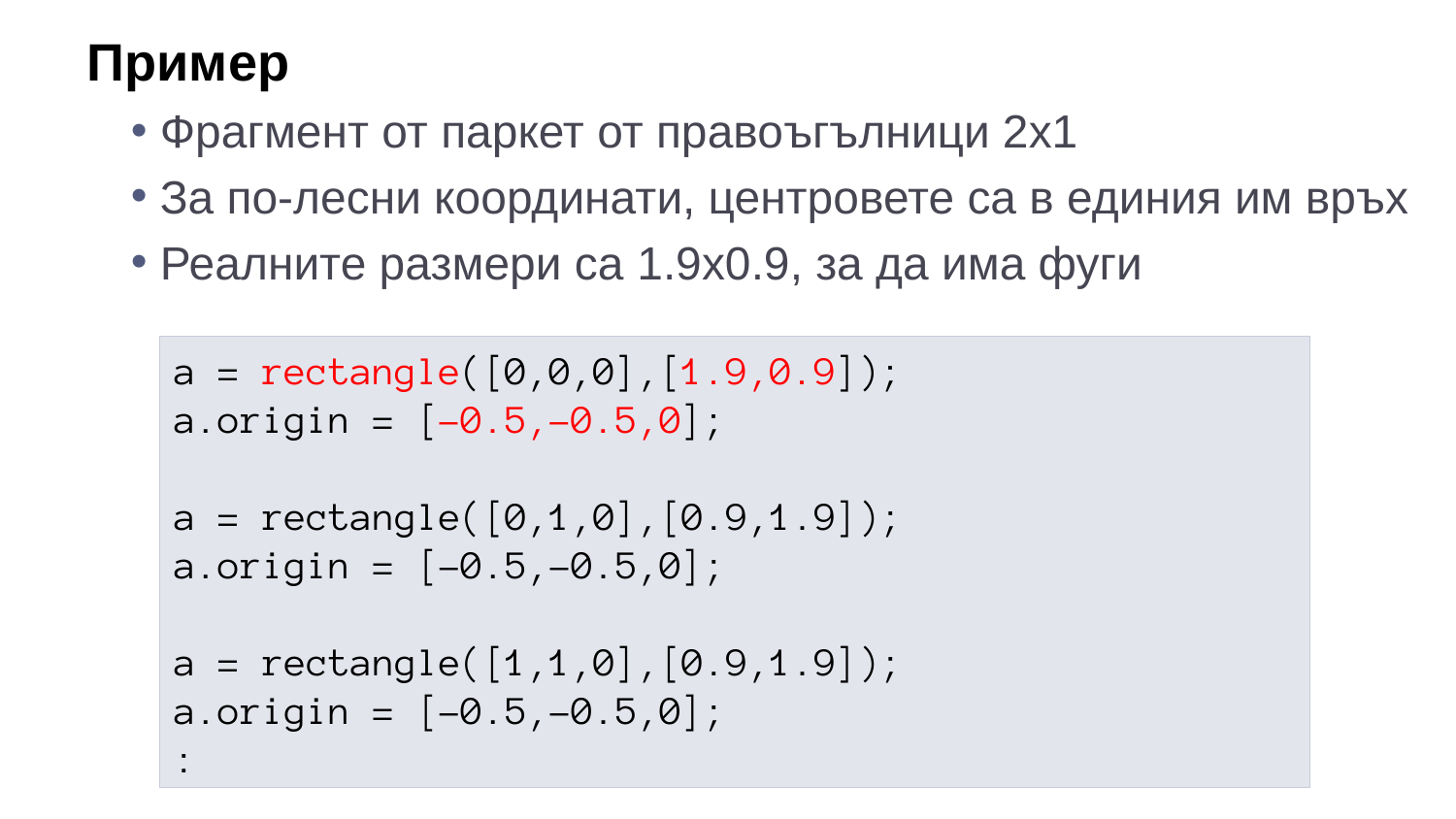

Пример
Фрагмент от паркет от правоъгълници 2х1
За по-лесни координати, центровете са в единия им връх
Реалните размери са 1.9x0.9, за да има фуги
a = rectangle([0,0,0],[1.9,0.9]);
a.origin = [-0.5,-0.5,0];

a = rectangle([0,1,0],[0.9,1.9]);
a.origin = [-0.5,-0.5,0];

a = rectangle([1,1,0],[0.9,1.9]);
a.origin = [-0.5,-0.5,0];
: